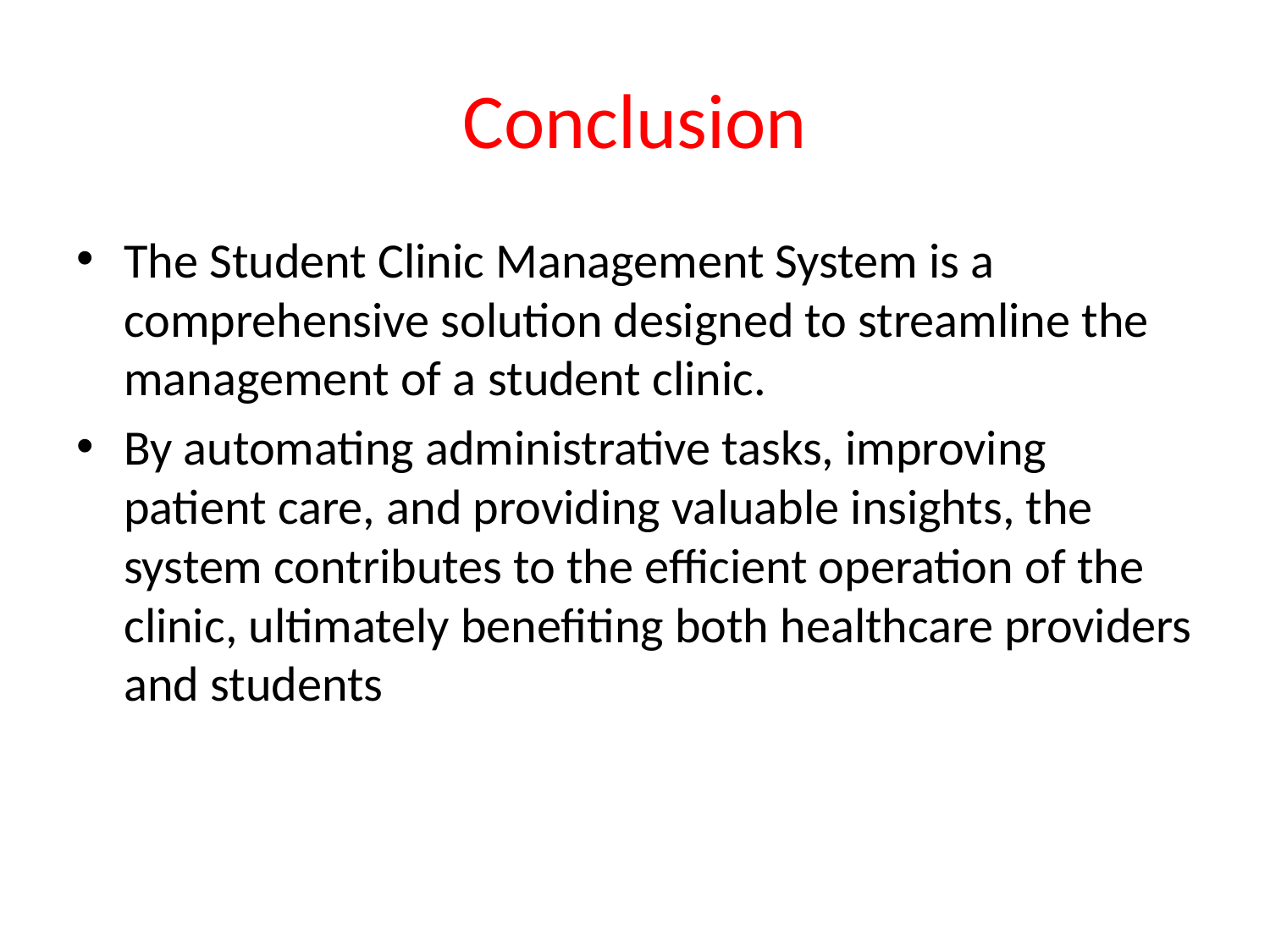

# Conclusion
The Student Clinic Management System is a comprehensive solution designed to streamline the management of a student clinic.
By automating administrative tasks, improving patient care, and providing valuable insights, the system contributes to the efficient operation of the clinic, ultimately benefiting both healthcare providers and students